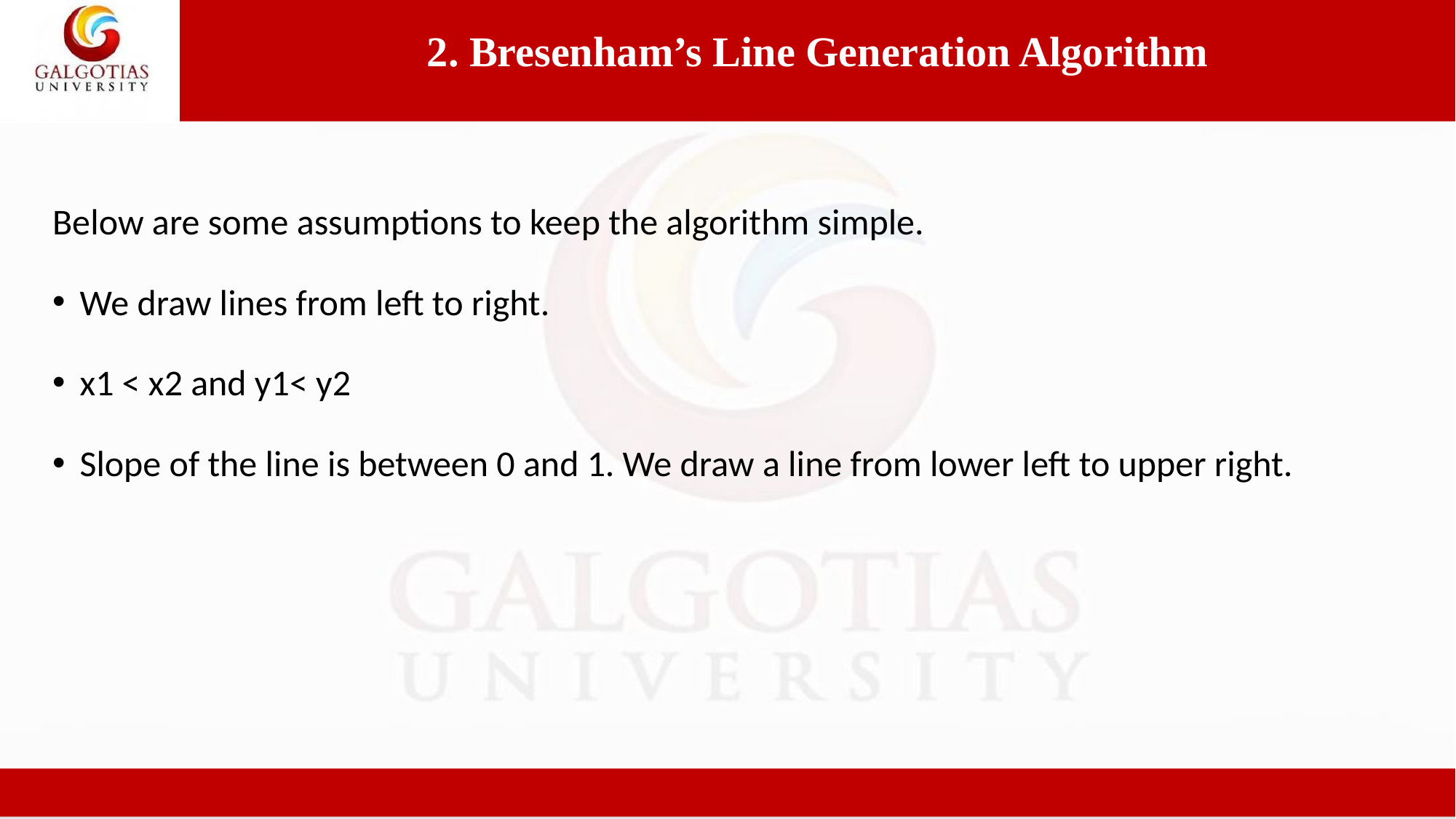

2. Bresenham’s Line Generation Algorithm
Below are some assumptions to keep the algorithm simple.
We draw lines from left to right.
x1 < x2 and y1< y2
Slope of the line is between 0 and 1. We draw a line from lower left to upper right.